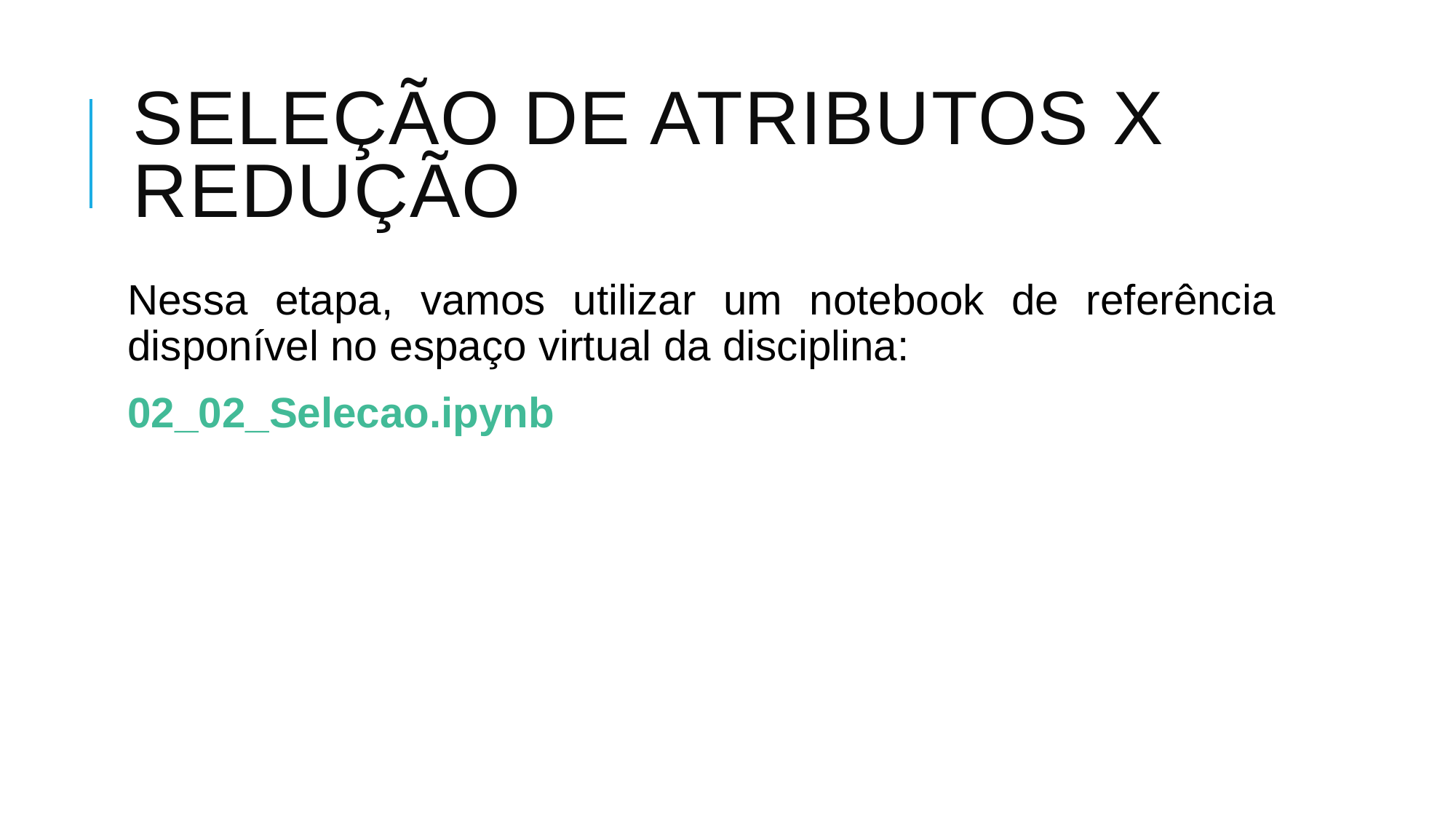

# Seleção de atributos x redução
Nessa etapa, vamos utilizar um notebook de referência disponível no espaço virtual da disciplina:
02_02_Selecao.ipynb